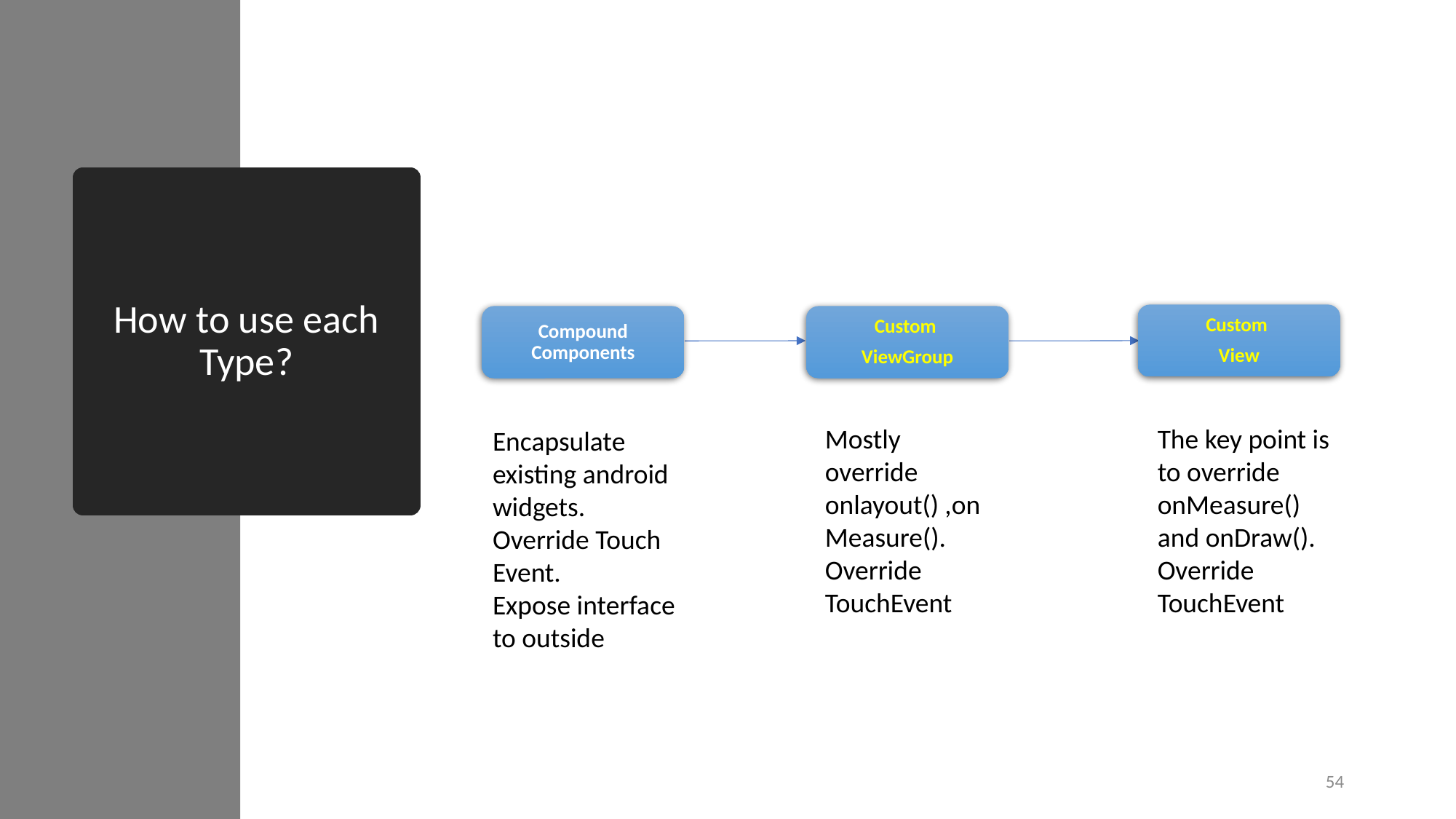

# How to use each Type?
Custom
View
Compound Components
Custom
ViewGroup
Mostly override onlayout() ,onMeasure().
Override TouchEvent

The key point is to override onMeasure() and onDraw().
Override TouchEvent

Encapsulate
existing android widgets.
Override Touch Event.
Expose interface
to outside

54